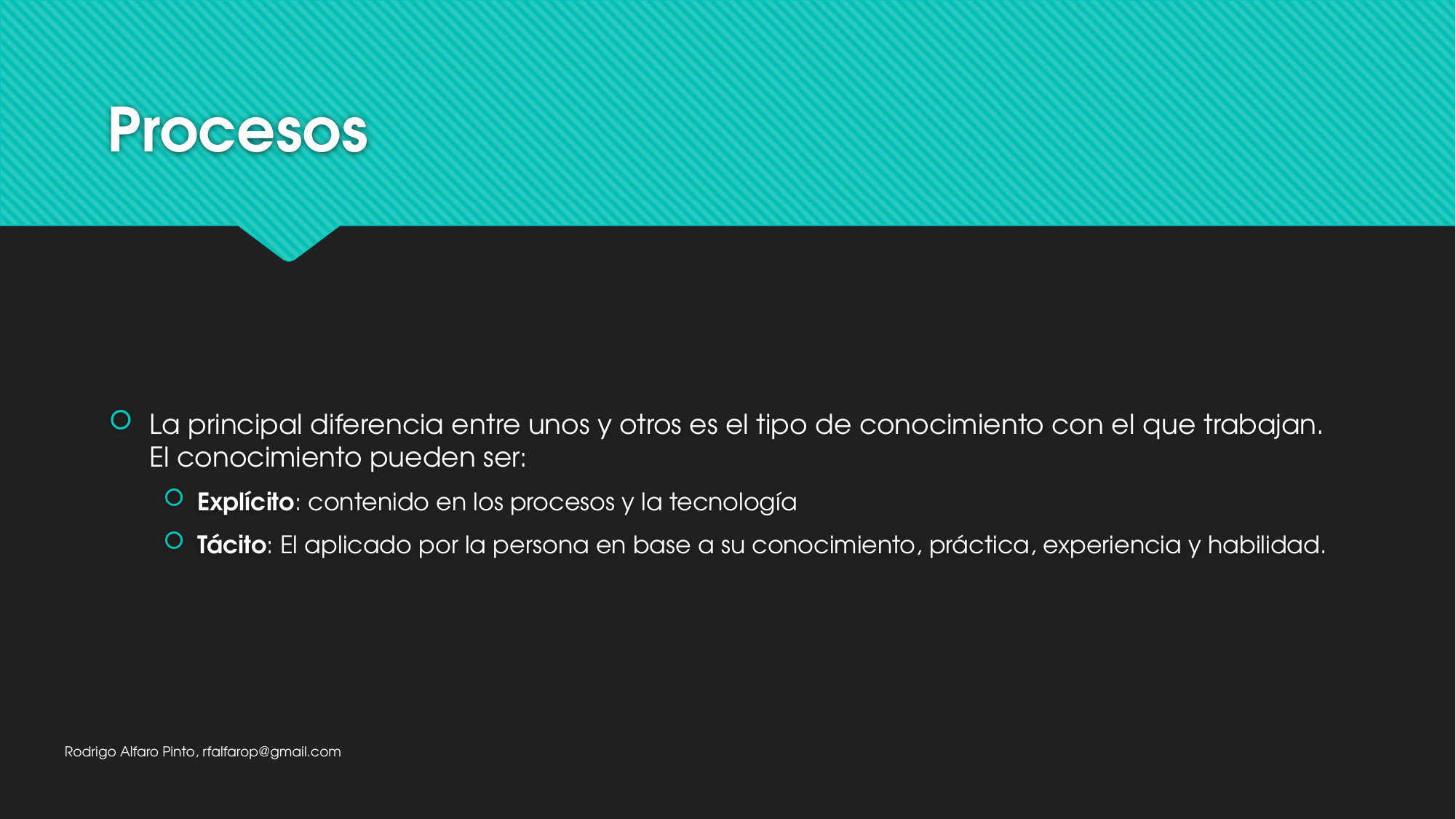

# Procesos
La principal diferencia entre unos y otros es el tipo de conocimiento con el que trabajan. El conocimiento pueden ser:
Explícito: contenido en los procesos y la tecnología
Tácito: El aplicado por la persona en base a su conocimiento, práctica, experiencia y habilidad.
Rodrigo Alfaro Pinto, rfalfarop@gmail.com